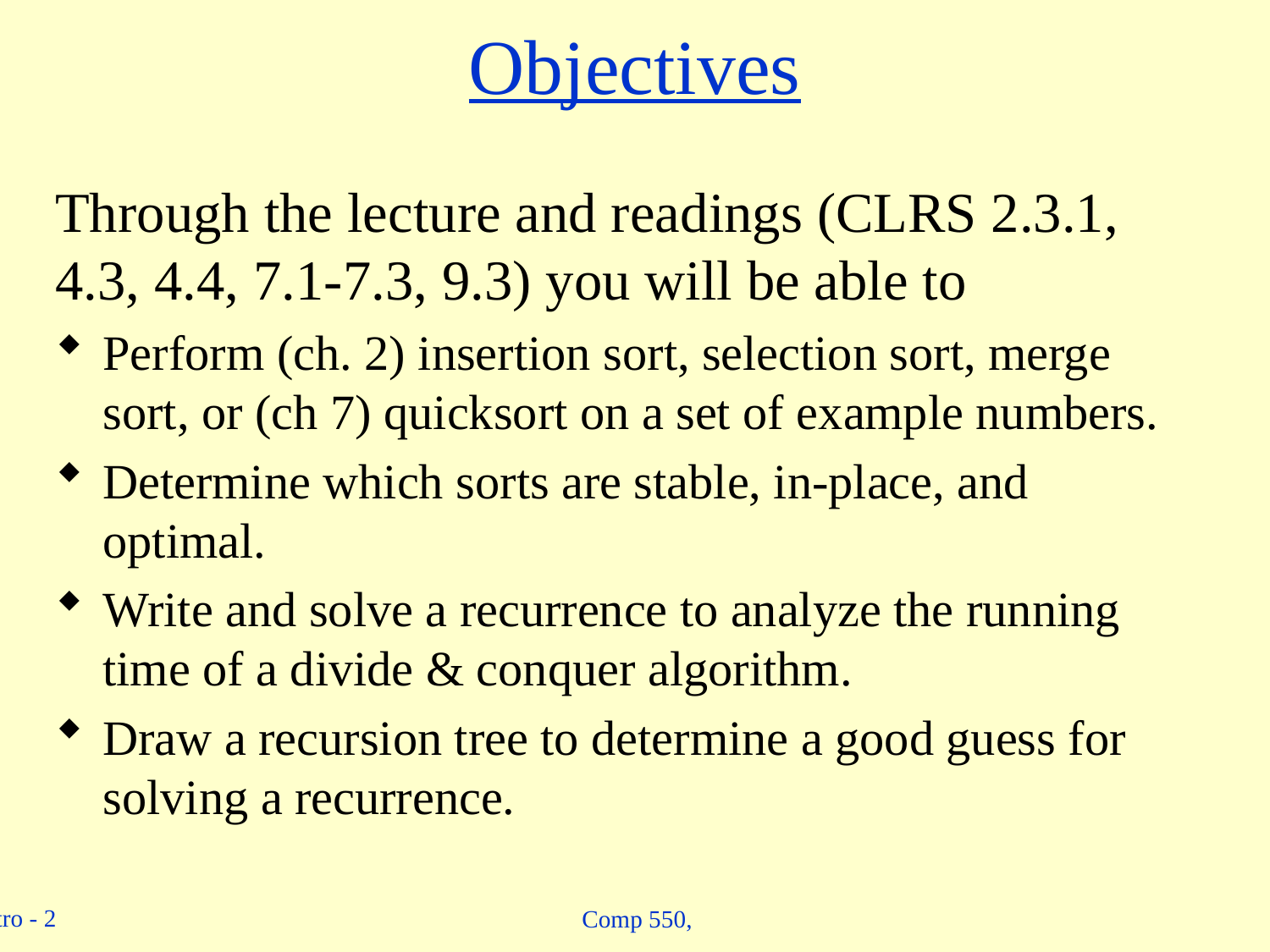

# Objectives
Through the lecture and readings (CLRS 2.3.1, 4.3, 4.4, 7.1-7.3, 9.3) you will be able to
Perform (ch. 2) insertion sort, selection sort, merge sort, or (ch 7) quicksort on a set of example numbers.
Determine which sorts are stable, in-place, and optimal.
Write and solve a recurrence to analyze the running time of a divide & conquer algorithm.
Draw a recursion tree to determine a good guess for solving a recurrence.

Comp 550,